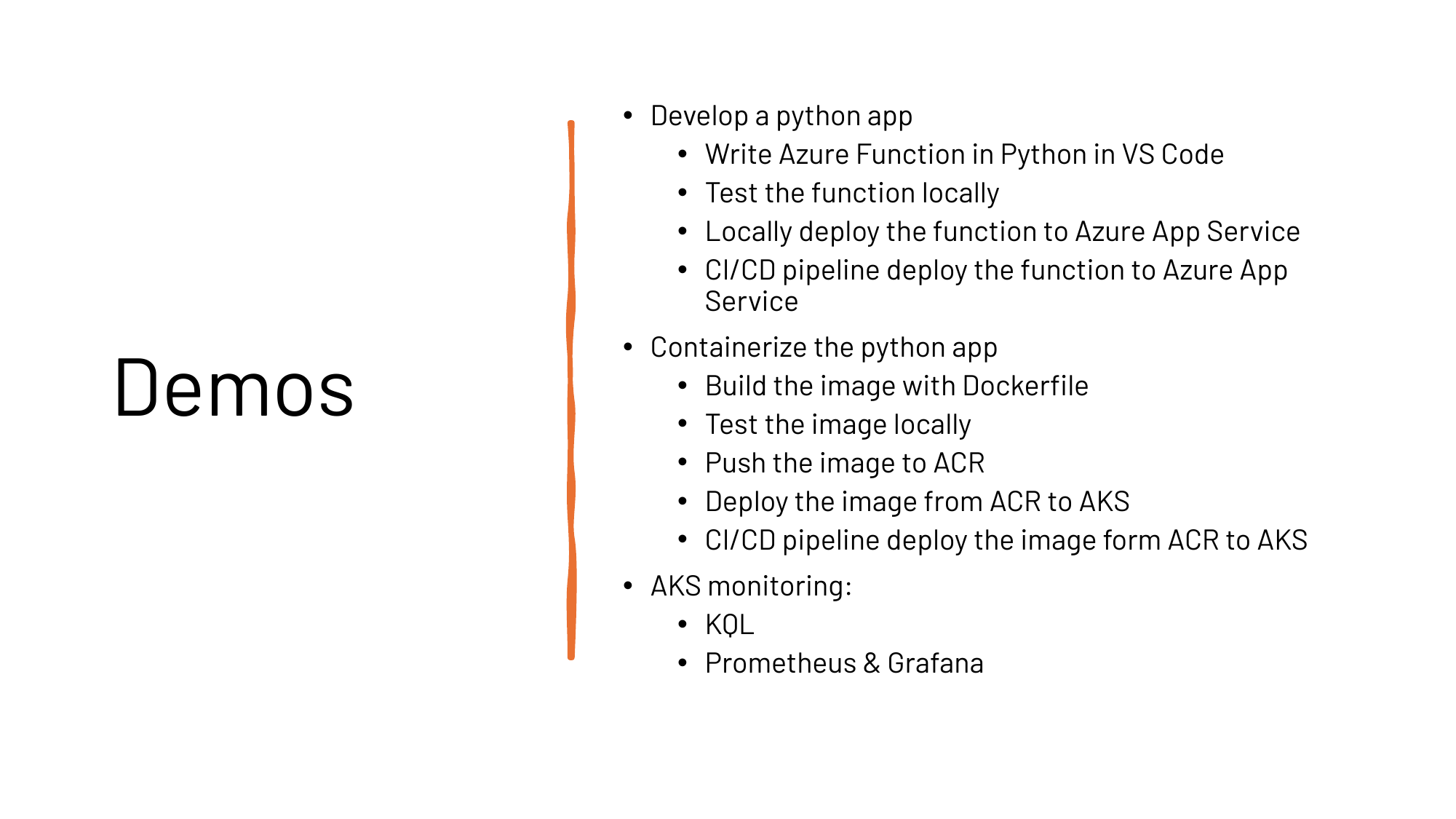

# Demos
Develop a python app
Write Azure Function in Python in VS Code
Test the function locally
Locally deploy the function to Azure App Service
CI/CD pipeline deploy the function to Azure App Service
Containerize the python app
Build the image with Dockerfile
Test the image locally
Push the image to ACR
Deploy the image from ACR to AKS
CI/CD pipeline deploy the image form ACR to AKS
AKS monitoring:
KQL
Prometheus & Grafana